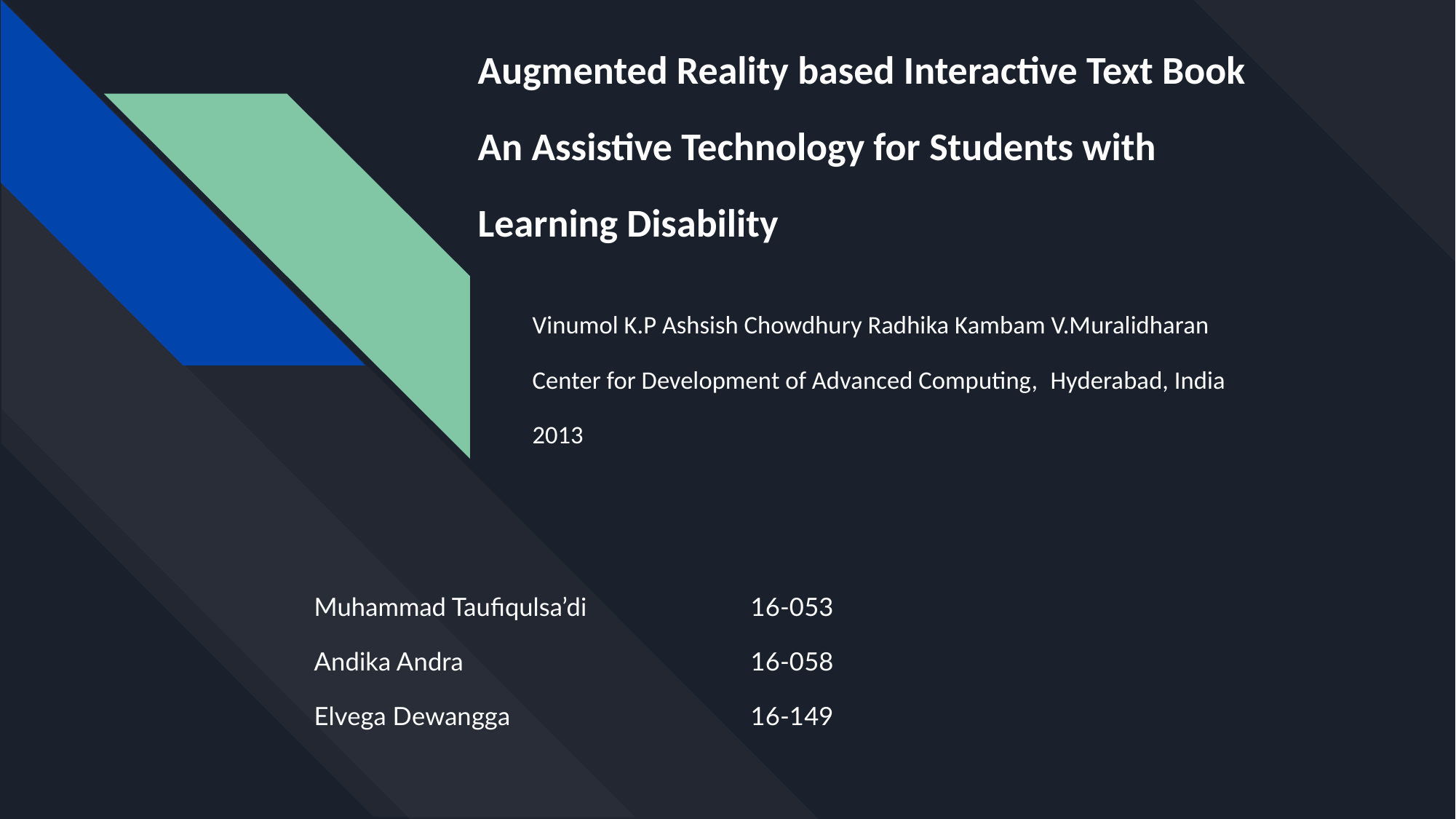

Augmented Reality based Interactive Text Book
An Assistive Technology for Students with
Learning Disability
Vinumol K.P Ashsish Chowdhury Radhika Kambam V.Muralidharan
Center for Development of Advanced Computing,  Hyderabad, India
2013
Muhammad Taufiqulsa’di		16-053
Andika Andra			16-058
Elvega Dewangga			16-149